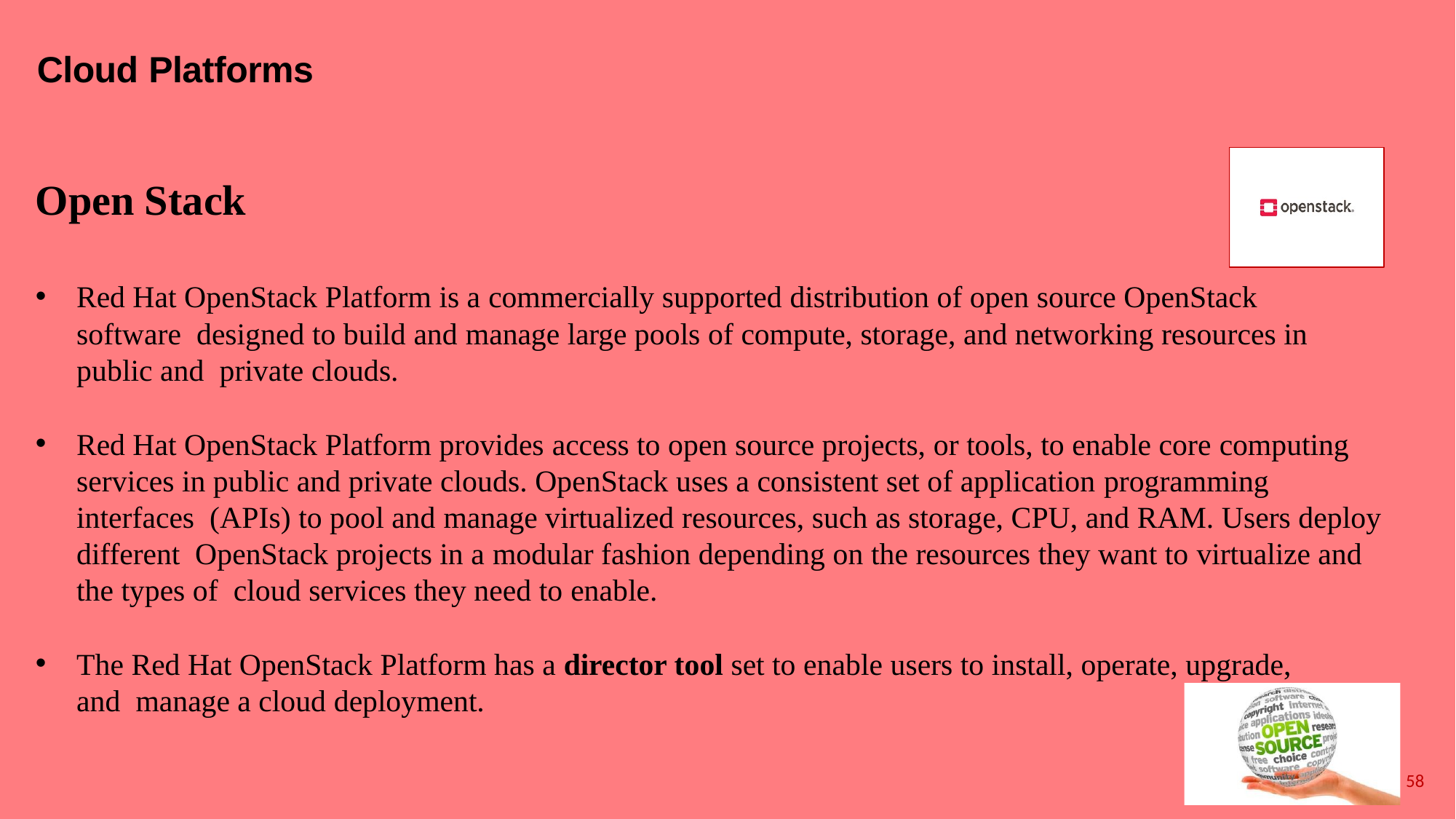

# Cloud Platforms

Open Stack

Red Hat OpenStack Platform is a commercially supported distribution of open source OpenStack software  designed to build and manage large pools of compute, storage, and networking resources in public and  private clouds.

Red Hat OpenStack Platform provides access to open source projects, or tools, to enable core computing  services in public and private clouds. OpenStack uses a consistent set of application programming interfaces  (APIs) to pool and manage virtualized resources, such as storage, CPU, and RAM. Users deploy different  OpenStack projects in a modular fashion depending on the resources they want to virtualize and the types of  cloud services they need to enable.

The Red Hat OpenStack Platform has a director tool set to enable users to install, operate, upgrade, and  manage a cloud deployment.

58